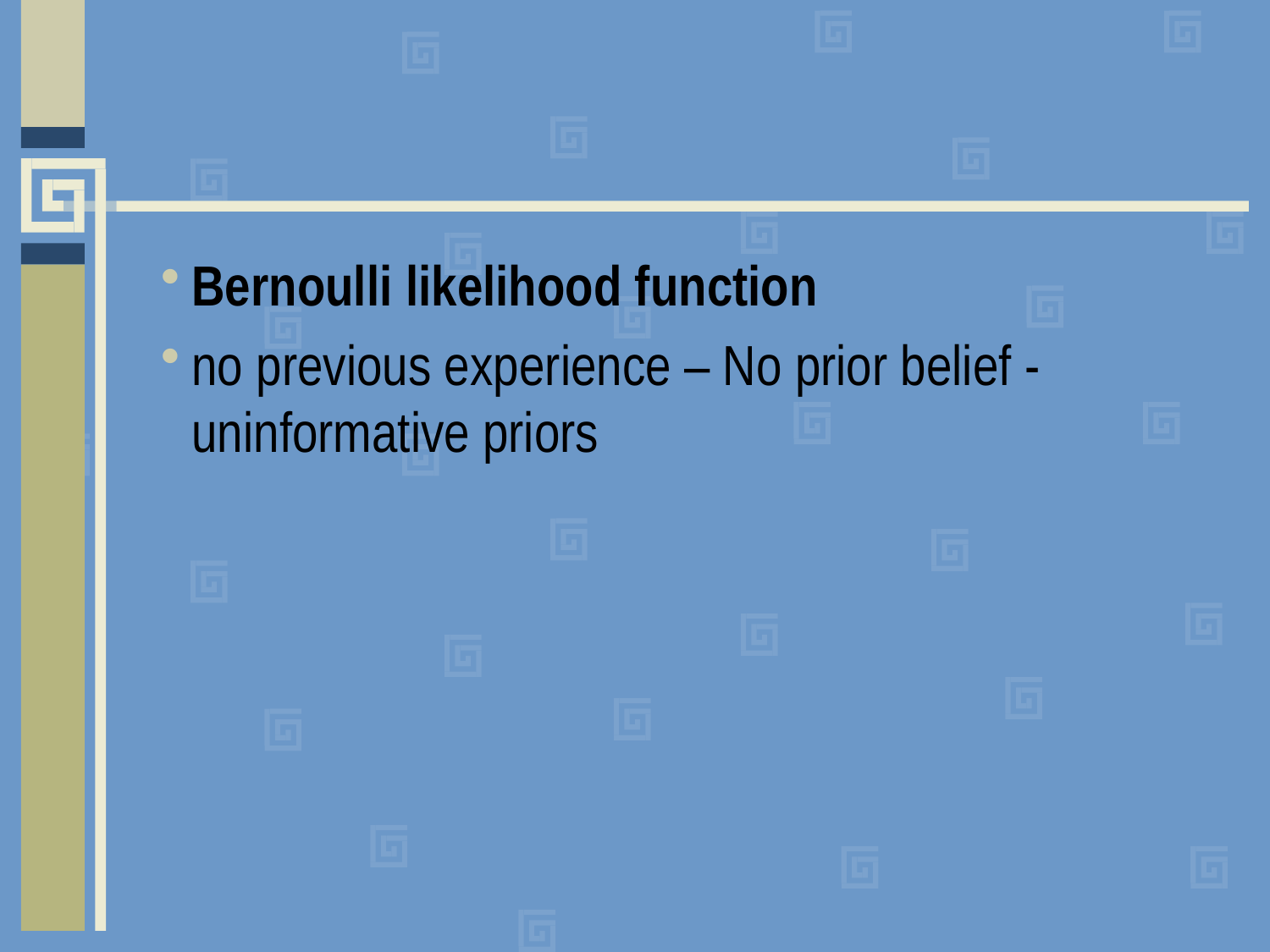

#
Bernoulli likelihood function
no previous experience – No prior belief -  uninformative priors